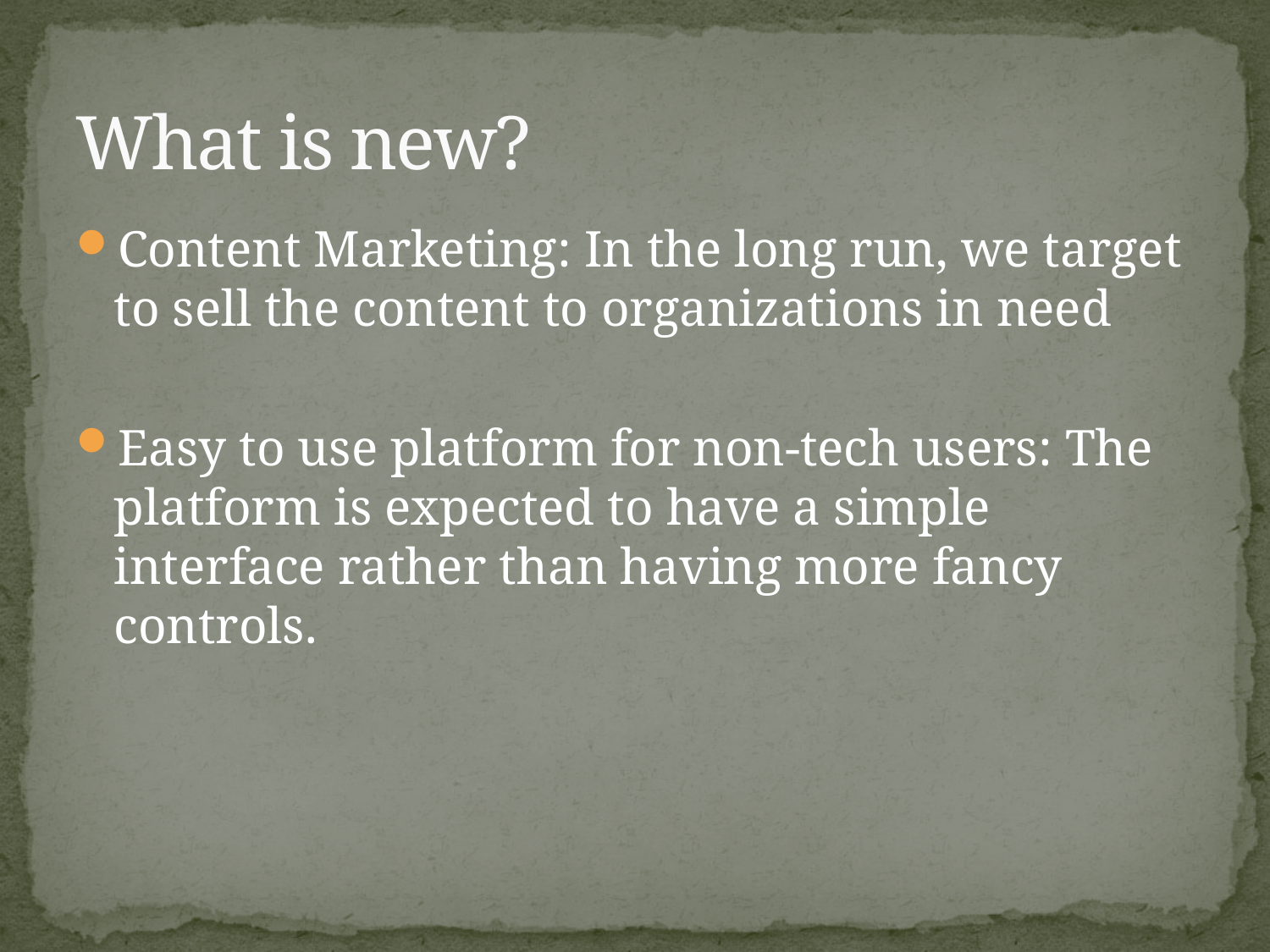

# What is new?
Content Marketing: In the long run, we target to sell the content to organizations in need

Easy to use platform for non-tech users: The platform is expected to have a simple interface rather than having more fancy controls.